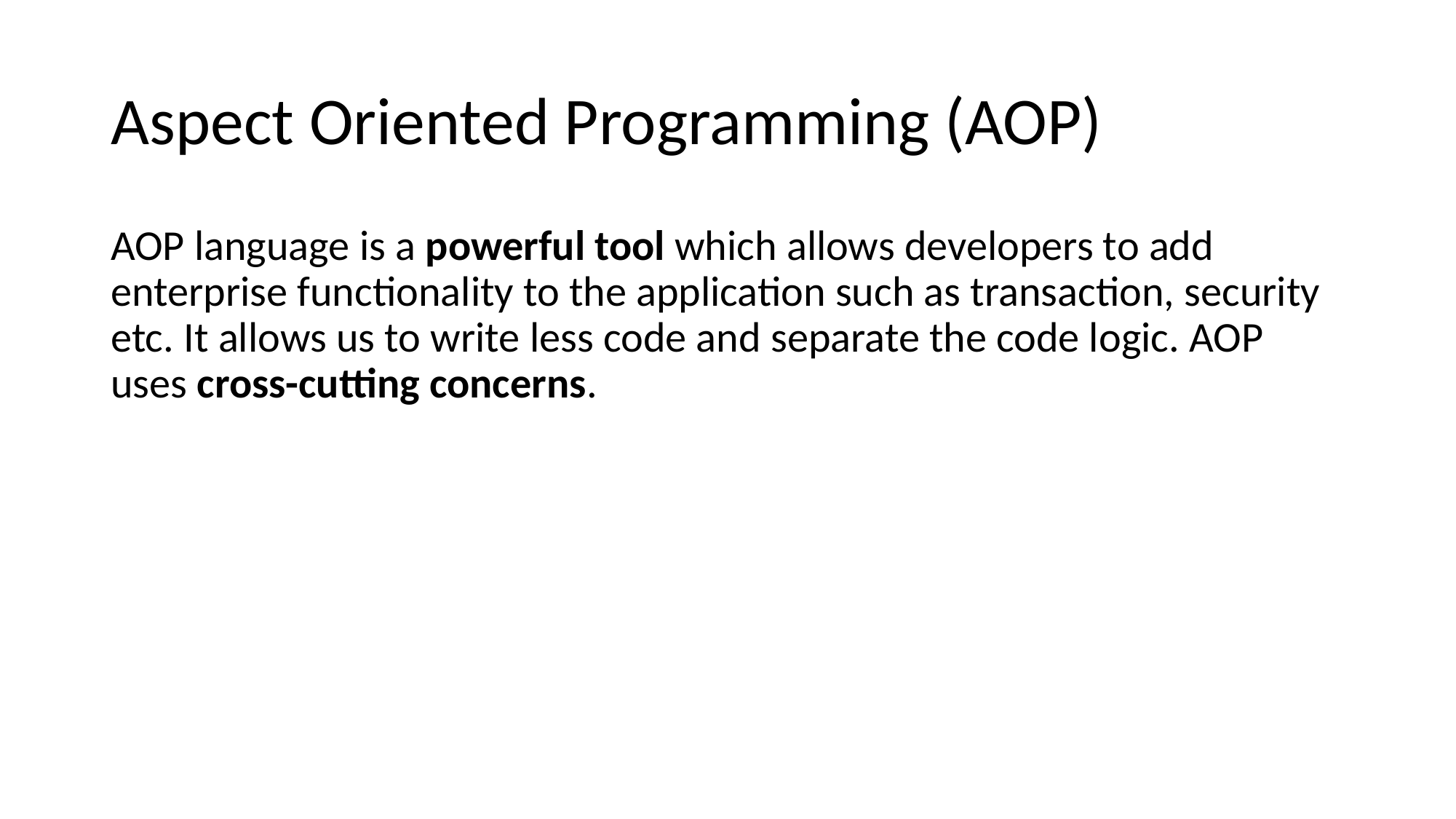

# Aspect Oriented Programming (AOP)
AOP language is a powerful tool which allows developers to add enterprise functionality to the application such as transaction, security etc. It allows us to write less code and separate the code logic. AOP uses cross-cutting concerns.